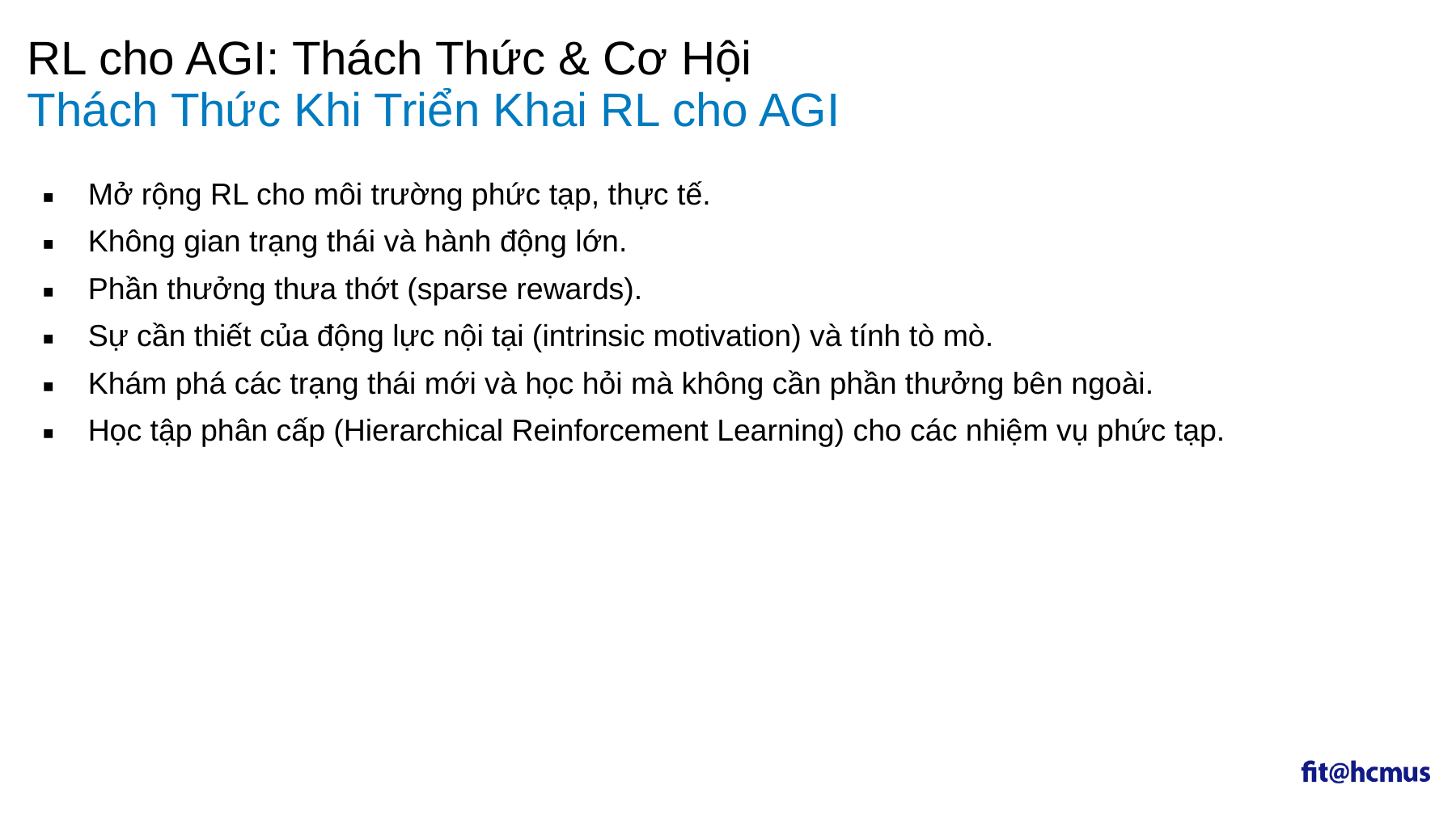

RL cho AGI: Thách Thức & Cơ Hội
# Thách Thức Khi Triển Khai RL cho AGI
Mở rộng RL cho môi trường phức tạp, thực tế.
Không gian trạng thái và hành động lớn.
Phần thưởng thưa thớt (sparse rewards).
Sự cần thiết của động lực nội tại (intrinsic motivation) và tính tò mò.
Khám phá các trạng thái mới và học hỏi mà không cần phần thưởng bên ngoài.
Học tập phân cấp (Hierarchical Reinforcement Learning) cho các nhiệm vụ phức tạp.